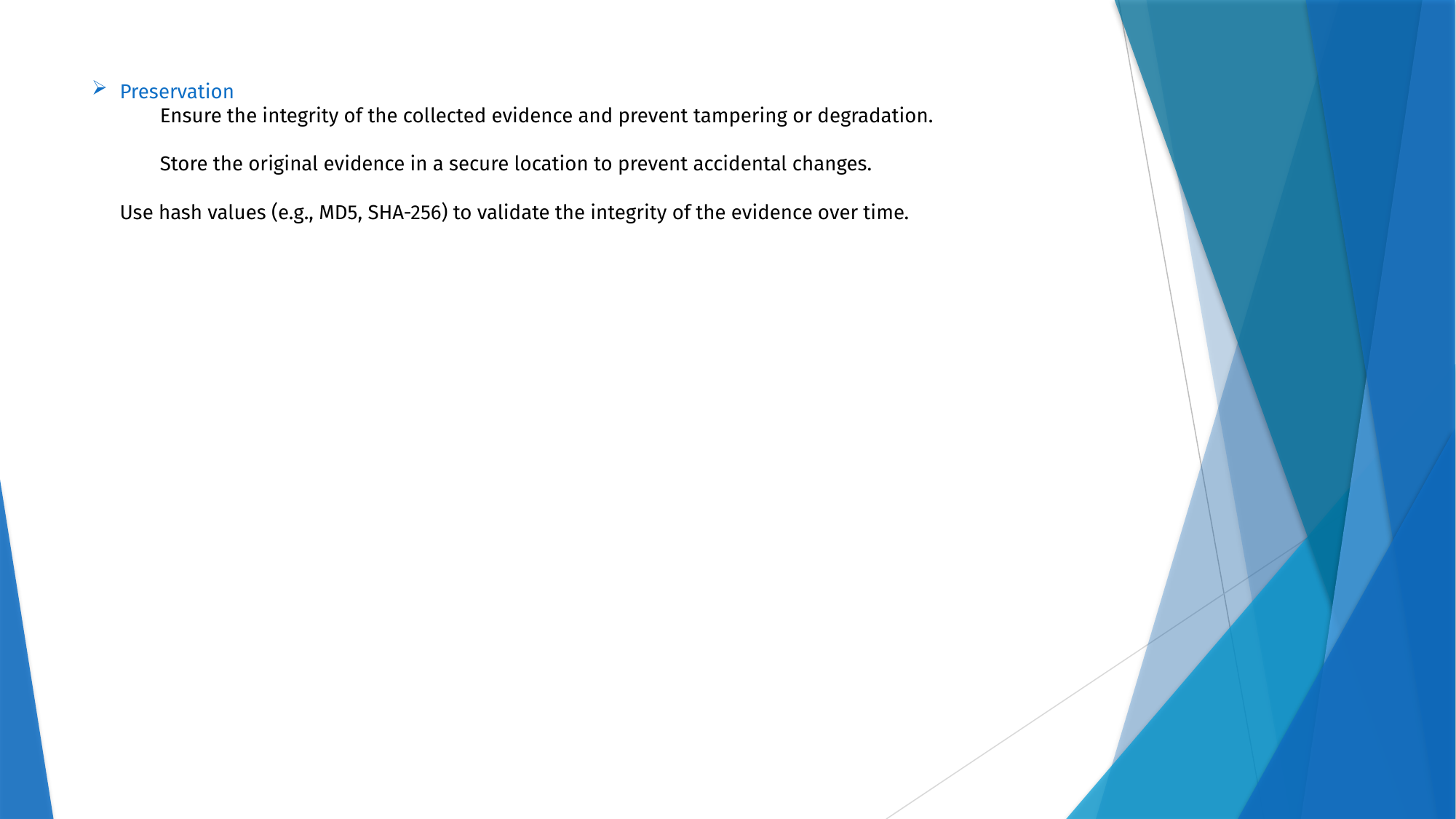

# Preservation Ensure the integrity of the collected evidence and prevent tampering or degradation. Store the original evidence in a secure location to prevent accidental changes. Use hash values (e.g., MD5, SHA-256) to validate the integrity of the evidence over time.